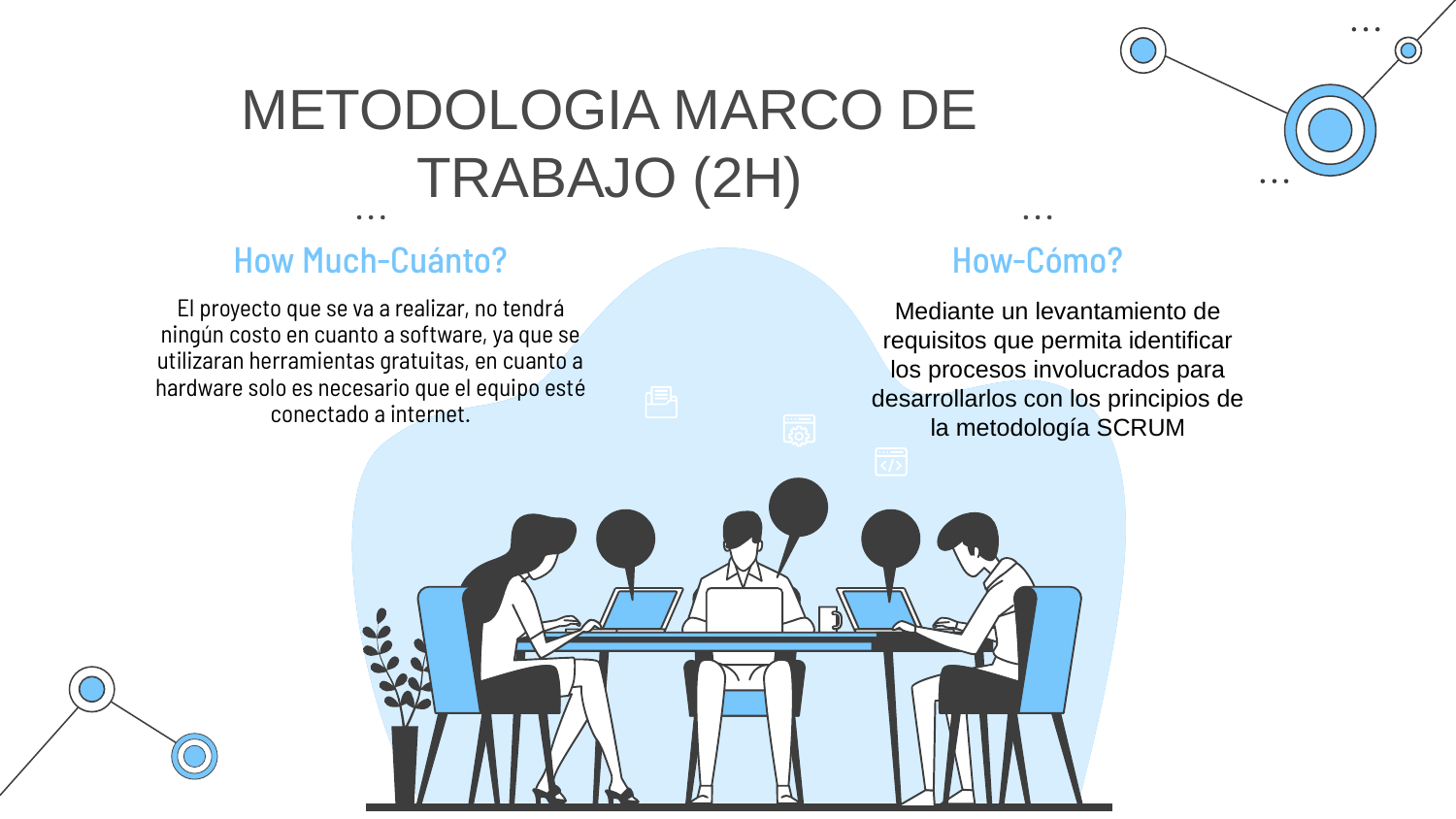

METODOLOGIA MARCO DE TRABAJO (2H)

How Much-Cuánto?
How-Cómo?

El proyecto que se va a realizar, no tendrá ningún costo en cuanto a software, ya que se utilizaran herramientas gratuitas, en cuanto a hardware solo es necesario que el equipo esté conectado a internet.

Mediante un levantamiento de requisitos que permita identificar los procesos involucrados para desarrollarlos con los principios de la metodología SCRUM